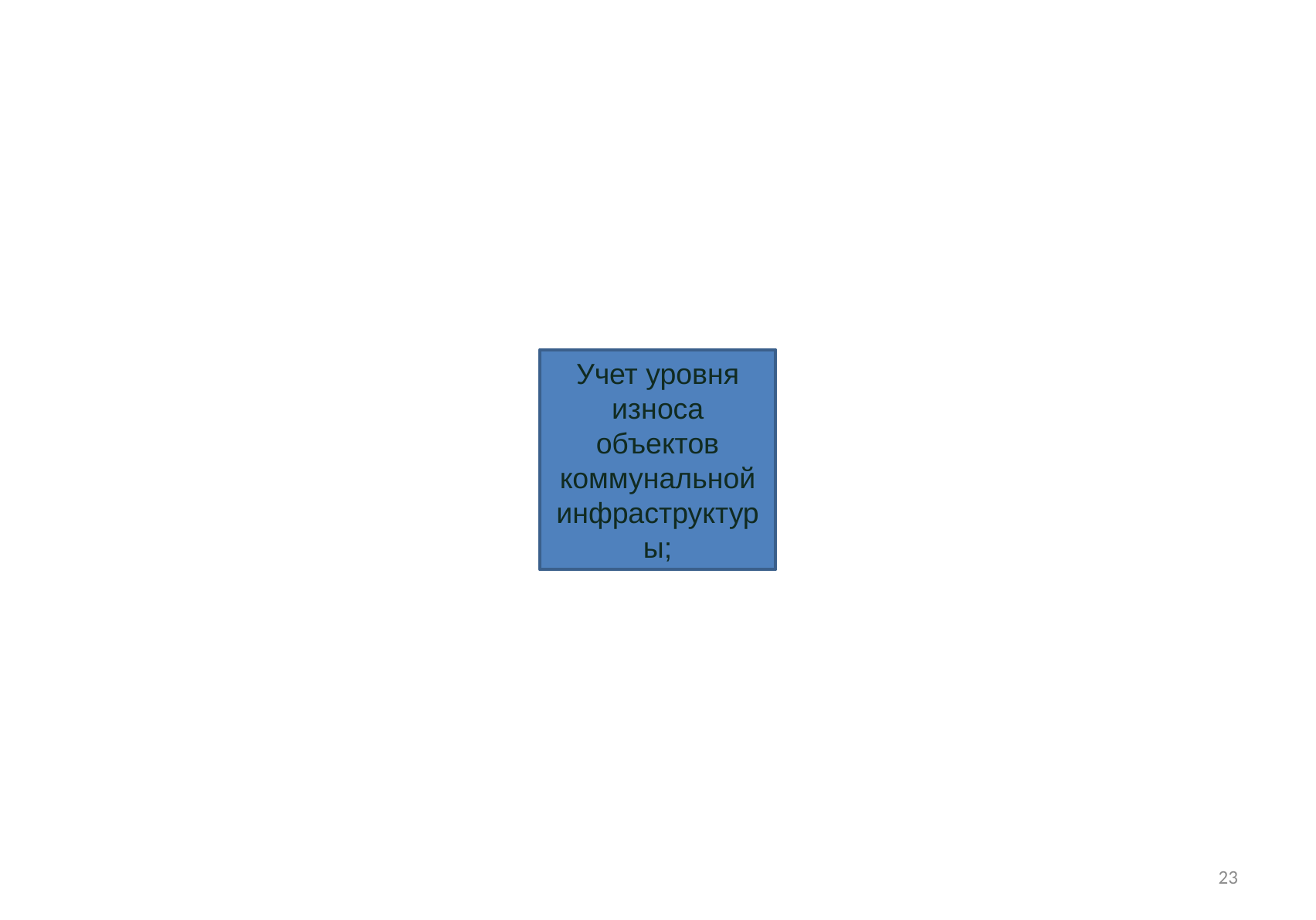

Учет уровня износа объектов коммунальной инфраструктуры;

23